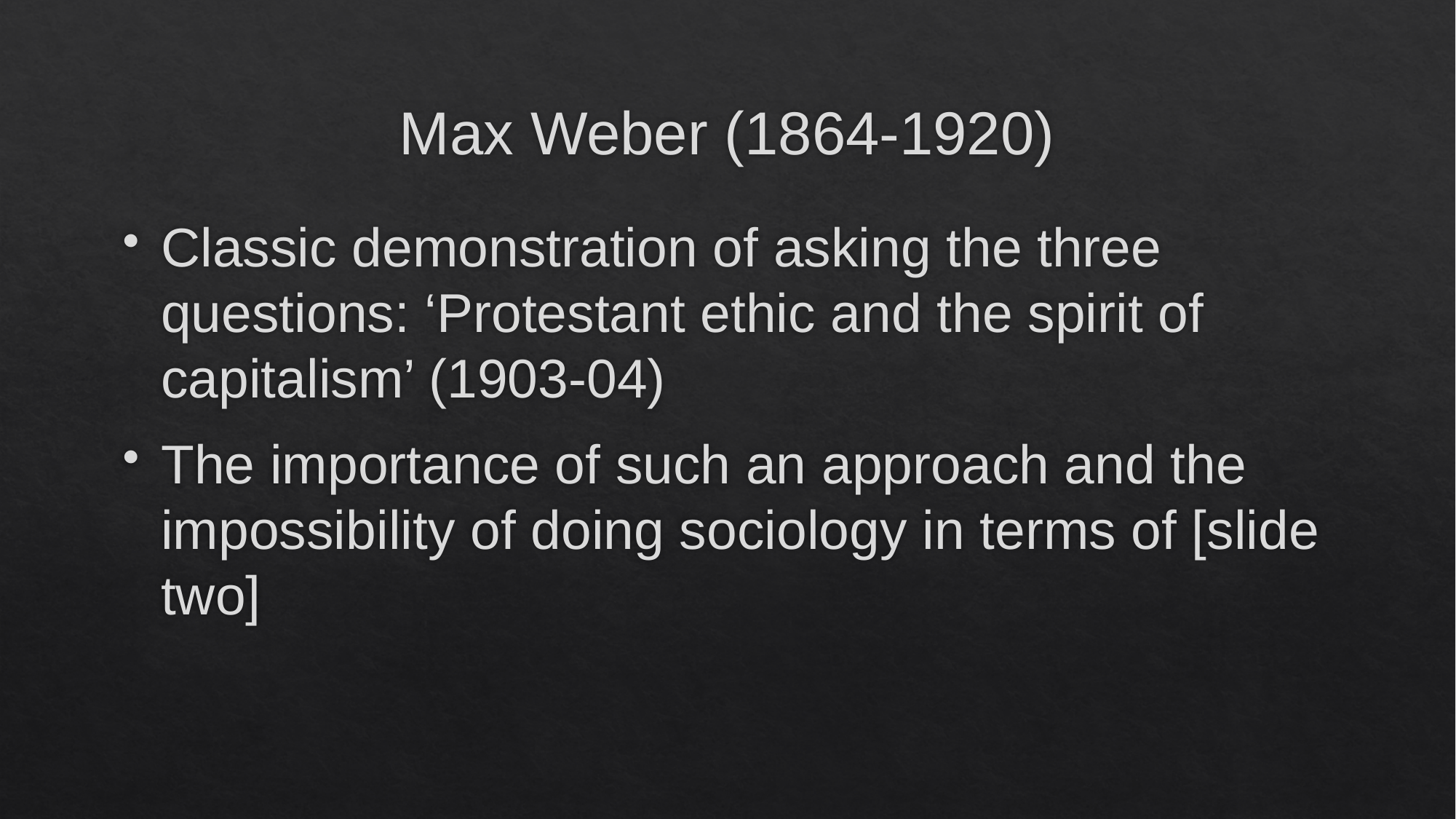

# Max Weber (1864-1920)
Classic demonstration of asking the three questions: ‘Protestant ethic and the spirit of capitalism’ (1903-04)
The importance of such an approach and the impossibility of doing sociology in terms of [slide two]